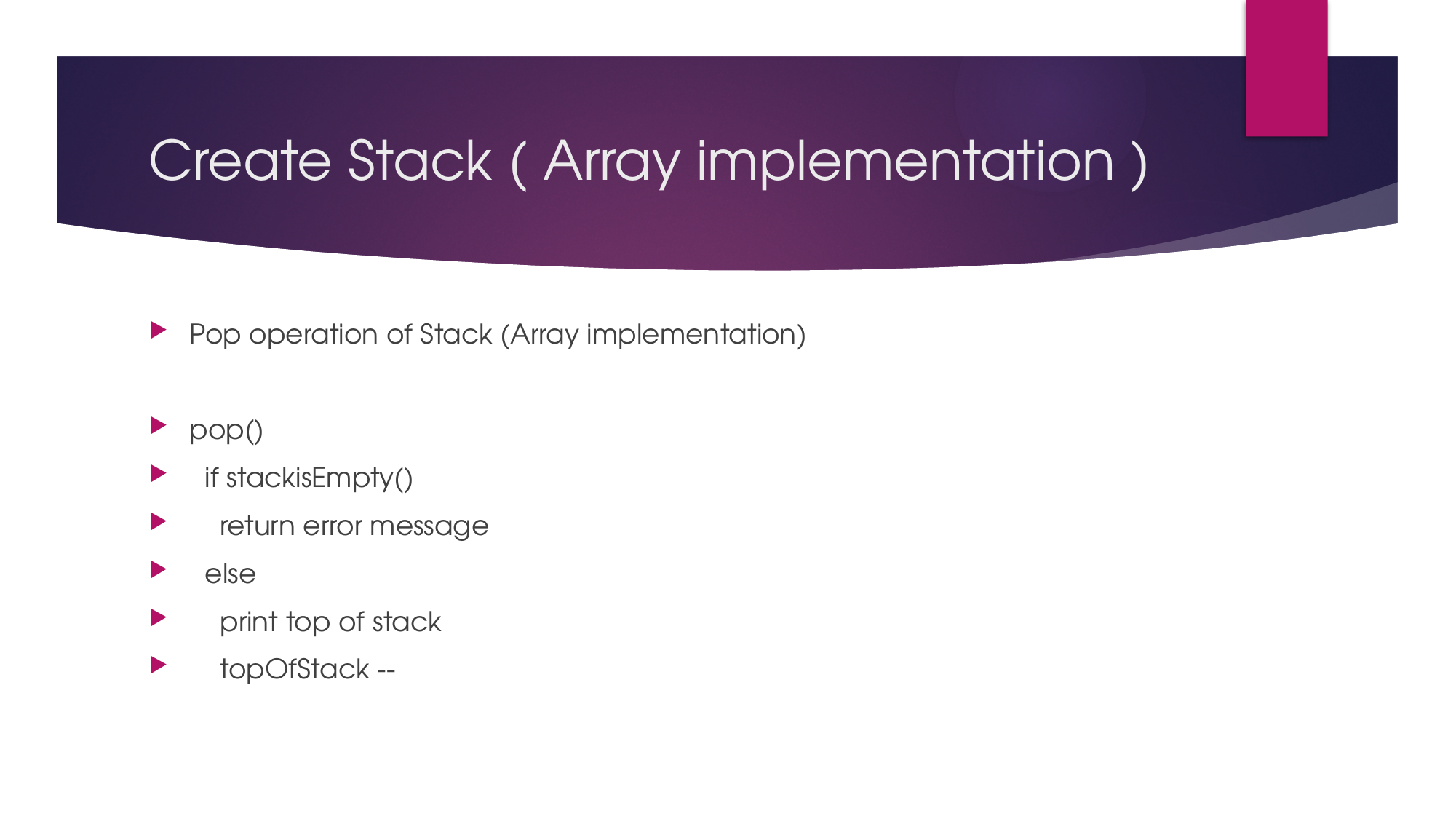

# Create Stack ( Array implementation )
Pop operation of Stack (Array implementation)

pop()
  if stackisEmpty()
    return error message
  else
    print top of stack
    topOfStack --